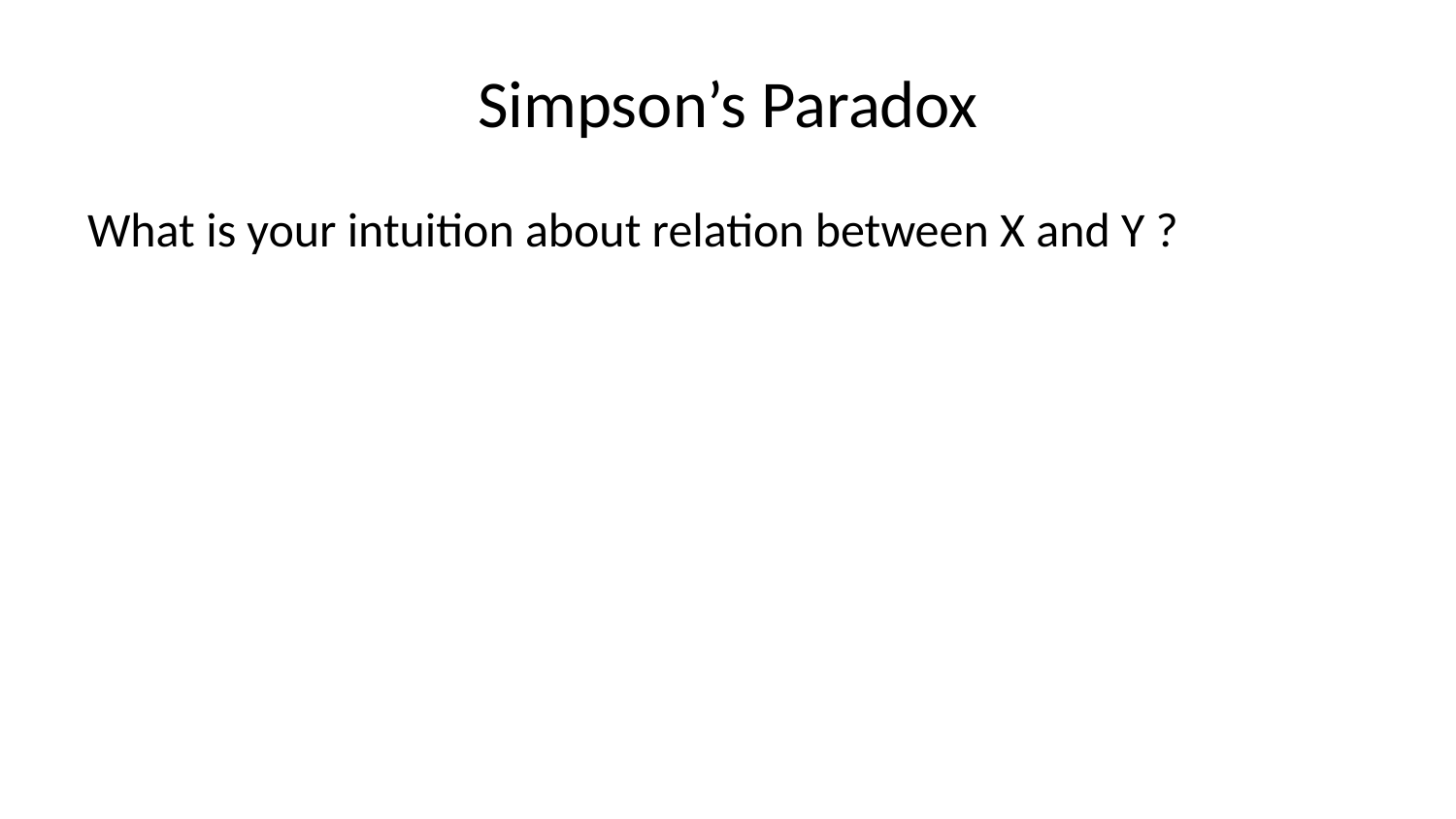

# Simpson’s Paradox
What is your intuition about relation between X and Y ?